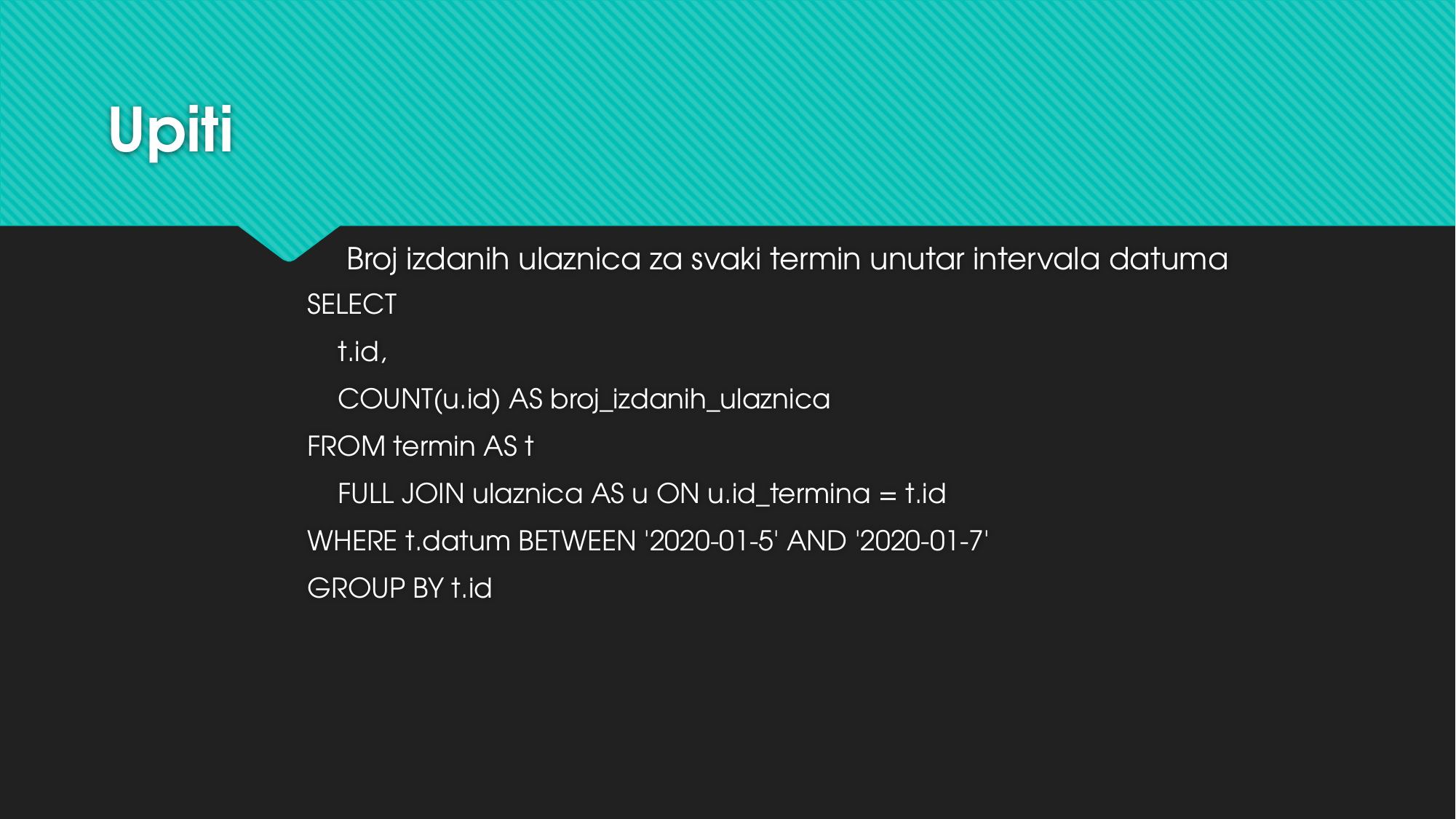

# Upiti
Broj izdanih ulaznica za svaki termin unutar intervala datuma
SELECT
    t.id,
    COUNT(u.id) AS broj_izdanih_ulaznica
FROM termin AS t
    FULL JOIN ulaznica AS u ON u.id_termina = t.id
WHERE t.datum BETWEEN '2020-01-5' AND '2020-01-7'
GROUP BY t.id